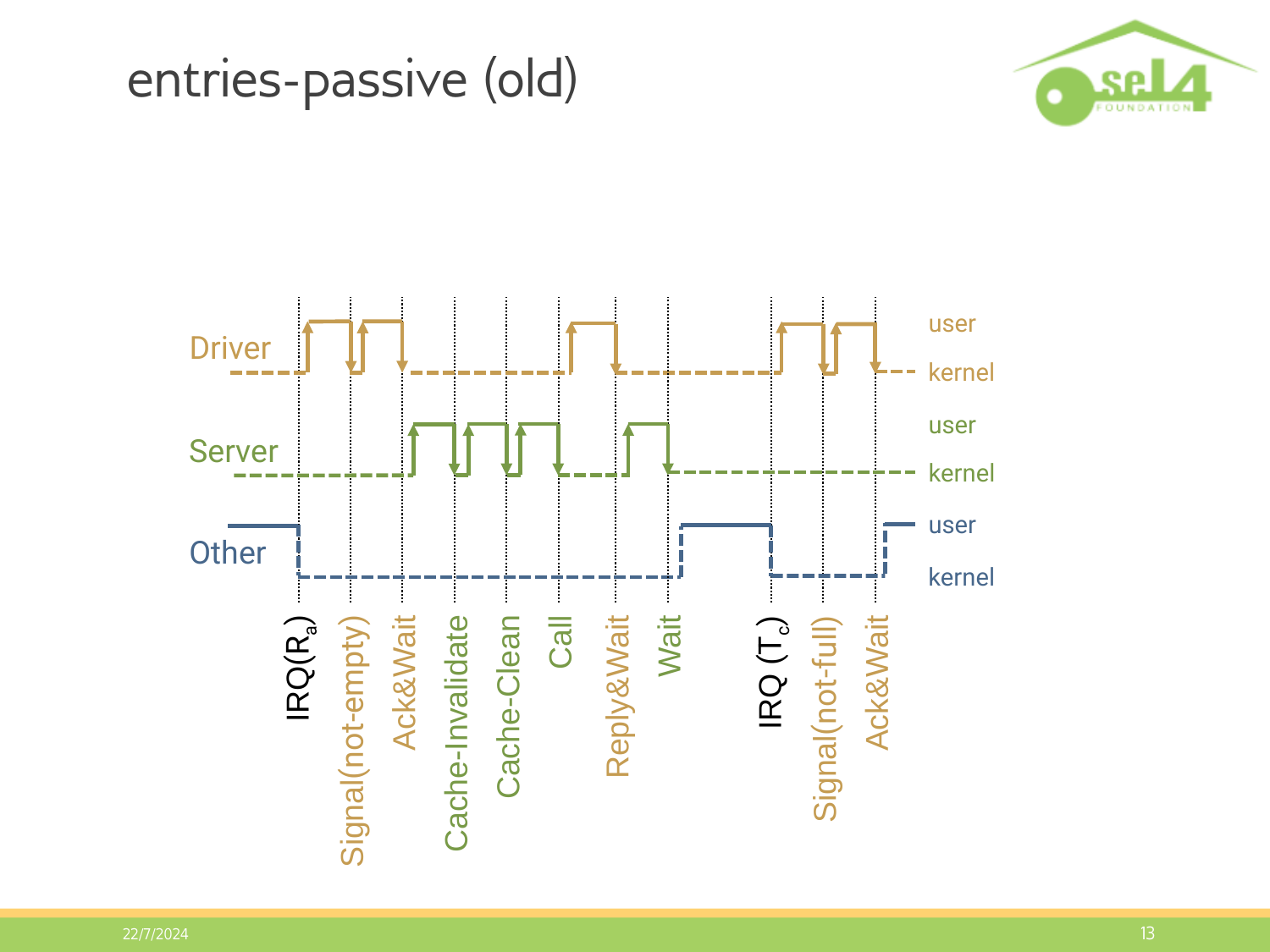

# entries-passive (old)
IRQ(Ra)
Signal(not-empty)
Ack&Wait
Wait
Reply&Wait
Cache-Invalidate
Cache-Clean
Call
IRQ (Tc)
Signal(not-full)
Ack&Wait
user
kernel
Driver
user
kernel
Server
user
kernel
Other

22/7/2024
13